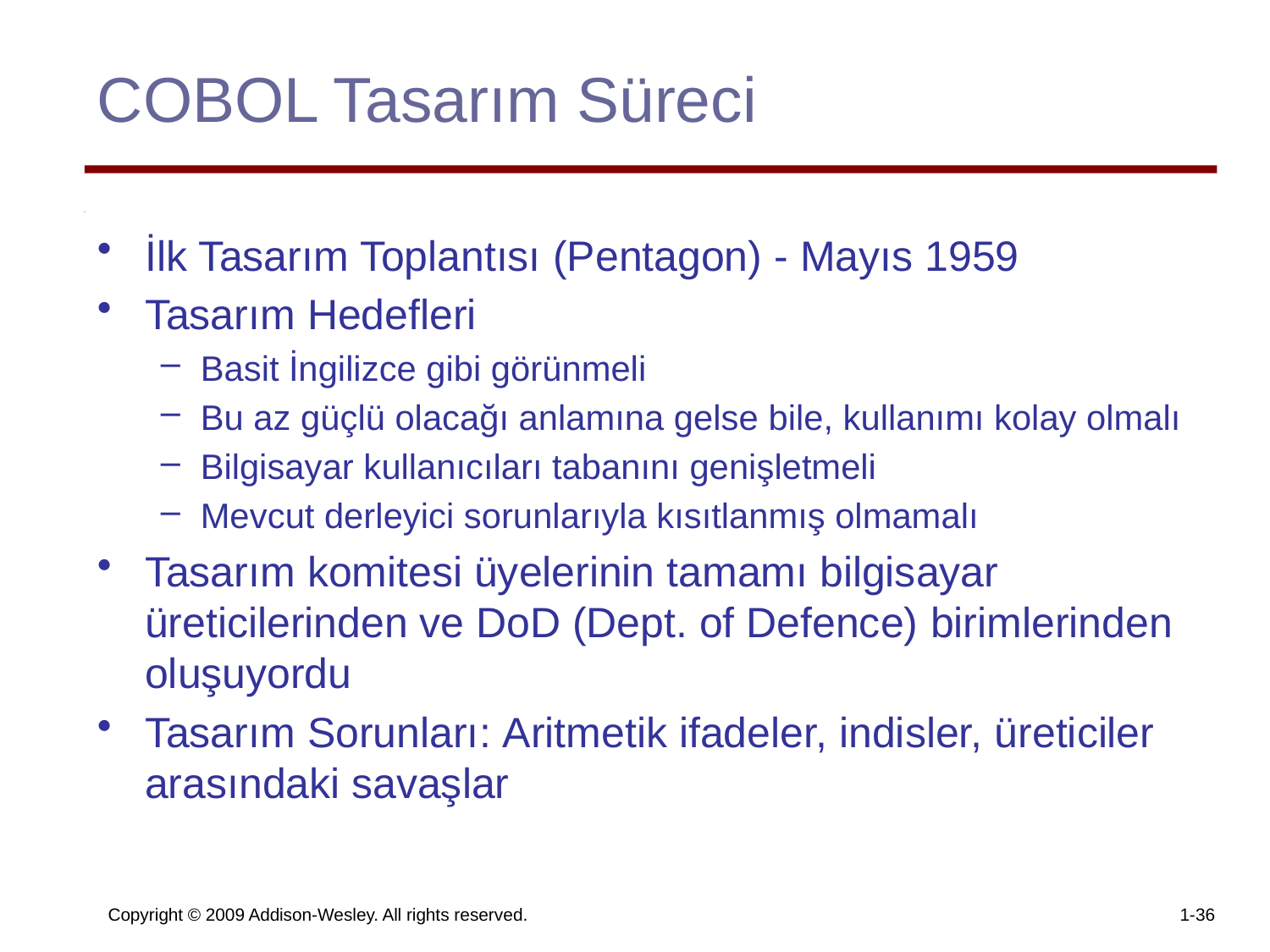

# COBOL Tasarım Süreci
İlk Tasarım Toplantısı (Pentagon) - Mayıs 1959
Tasarım Hedefleri
Basit İngilizce gibi görünmeli
Bu az güçlü olacağı anlamına gelse bile, kullanımı kolay olmalı
Bilgisayar kullanıcıları tabanını genişletmeli
Mevcut derleyici sorunlarıyla kısıtlanmış olmamalı
Tasarım komitesi üyelerinin tamamı bilgisayar üreticilerinden ve DoD (Dept. of Defence) birimlerinden oluşuyordu
Tasarım Sorunları: Aritmetik ifadeler, indisler, üreticiler arasındaki savaşlar
Copyright © 2009 Addison-Wesley. All rights reserved.
1-36